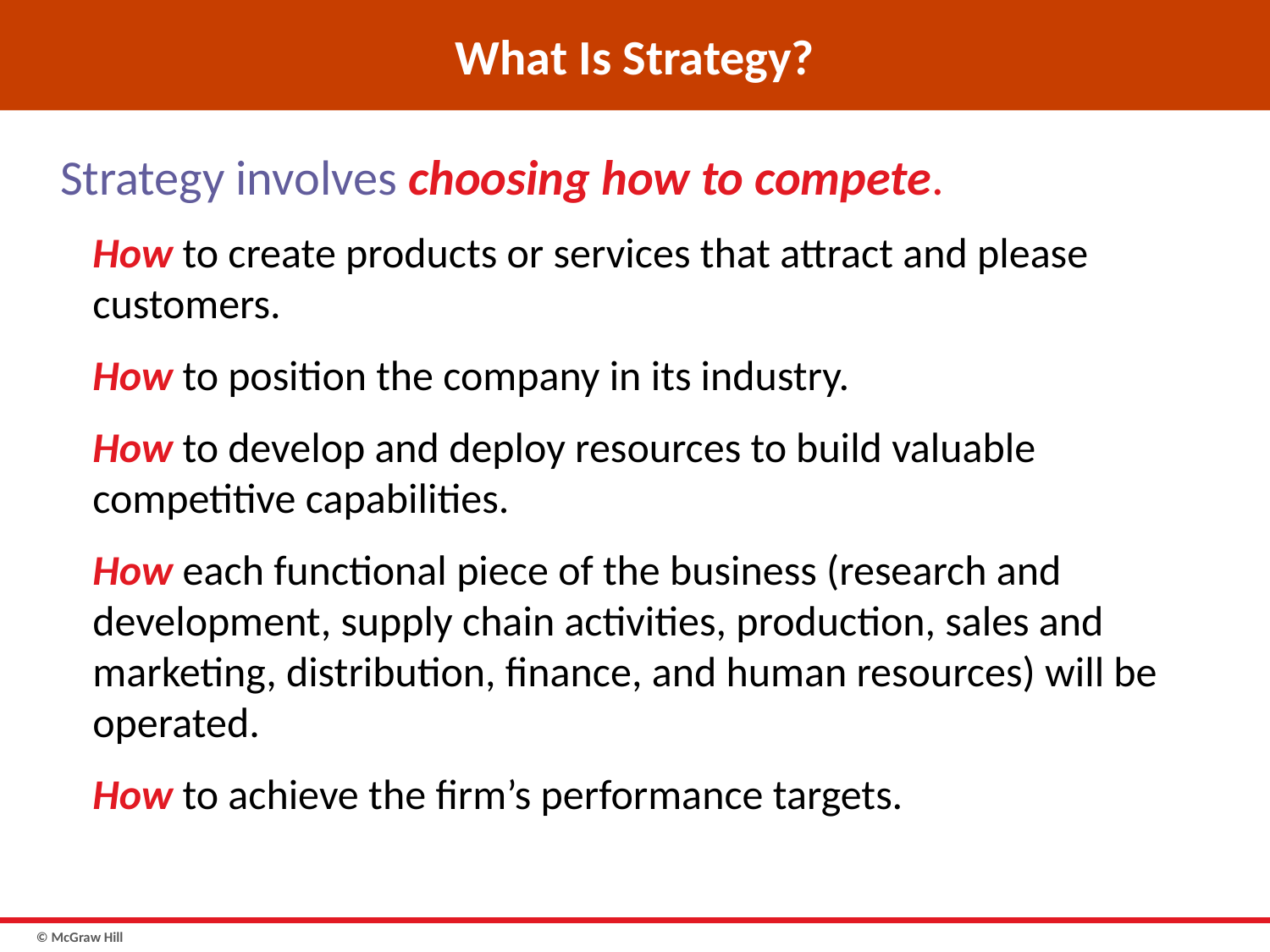

# What Is Strategy?
Strategy involves choosing how to compete.
How to create products or services that attract and please customers.
How to position the company in its industry.
How to develop and deploy resources to build valuable competitive capabilities.
How each functional piece of the business (research and development, supply chain activities, production, sales and marketing, distribution, finance, and human resources) will be operated.
How to achieve the firm’s performance targets.